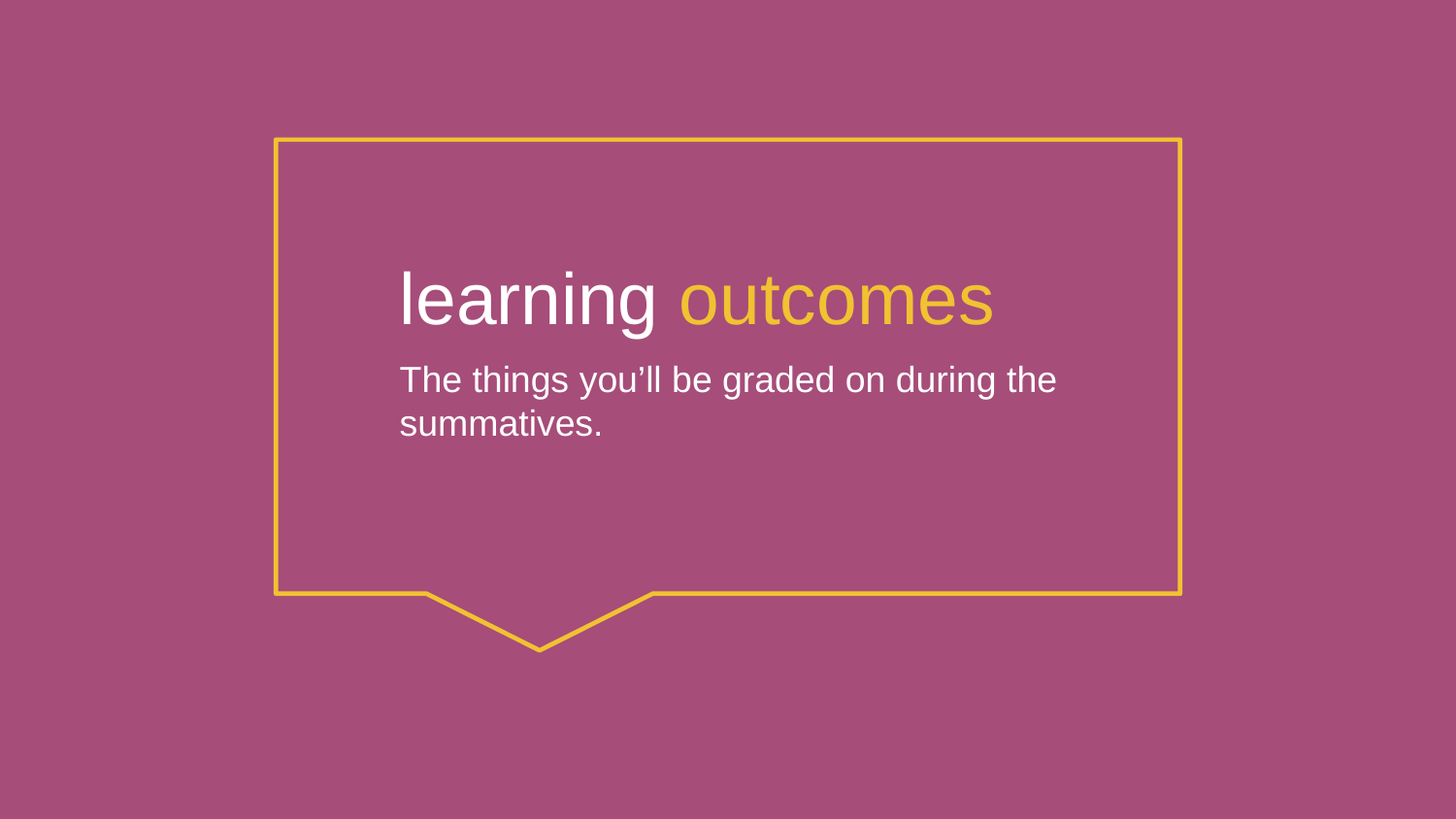

learning outcomes
The things you’ll be graded on during the summatives.